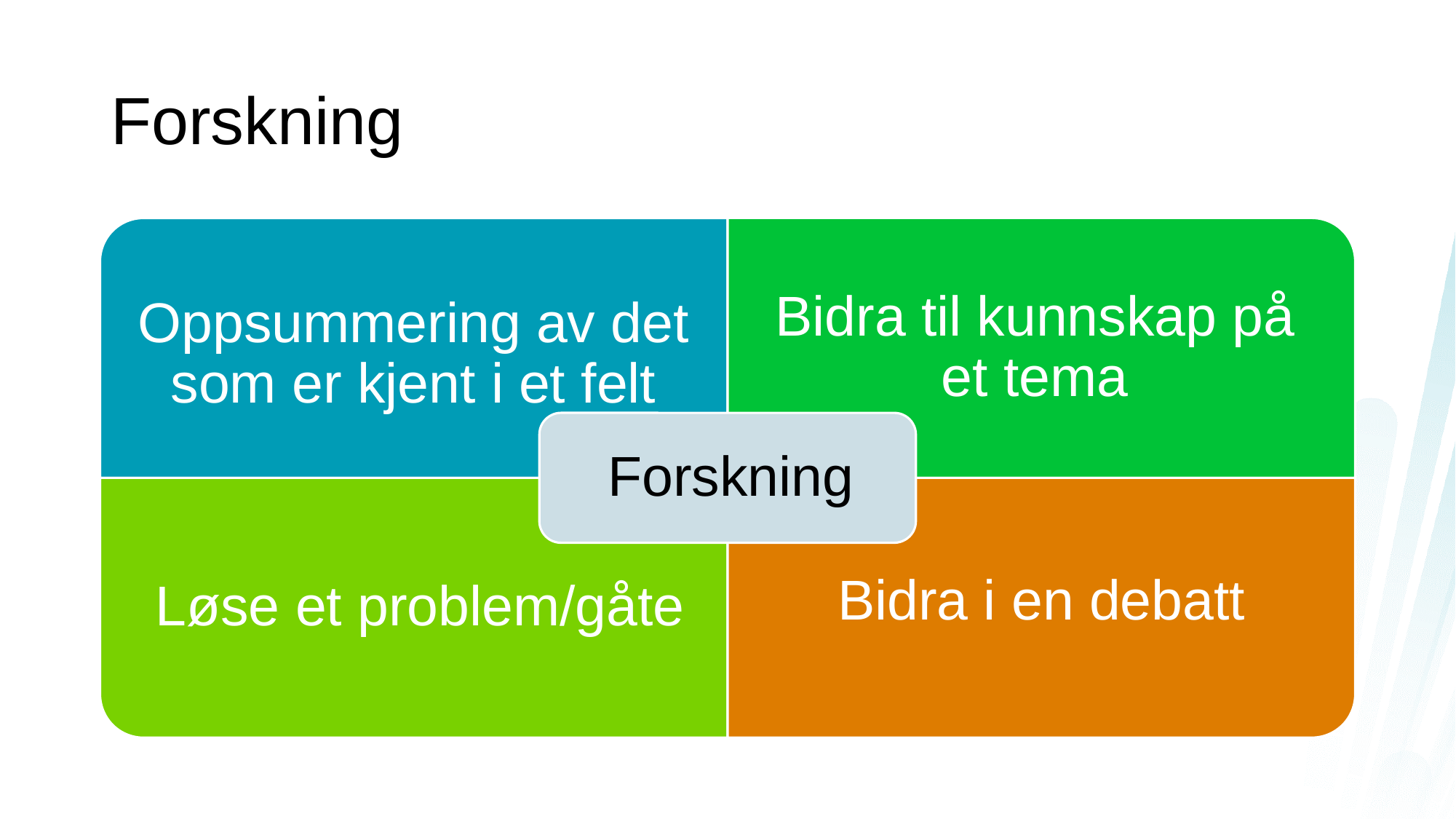

# Forskning
Oppsummering av det som er kjent i et felt
Bidra til kunnskap på et tema
Løse et problem/gåte
Bidra i en debatt
Forskning